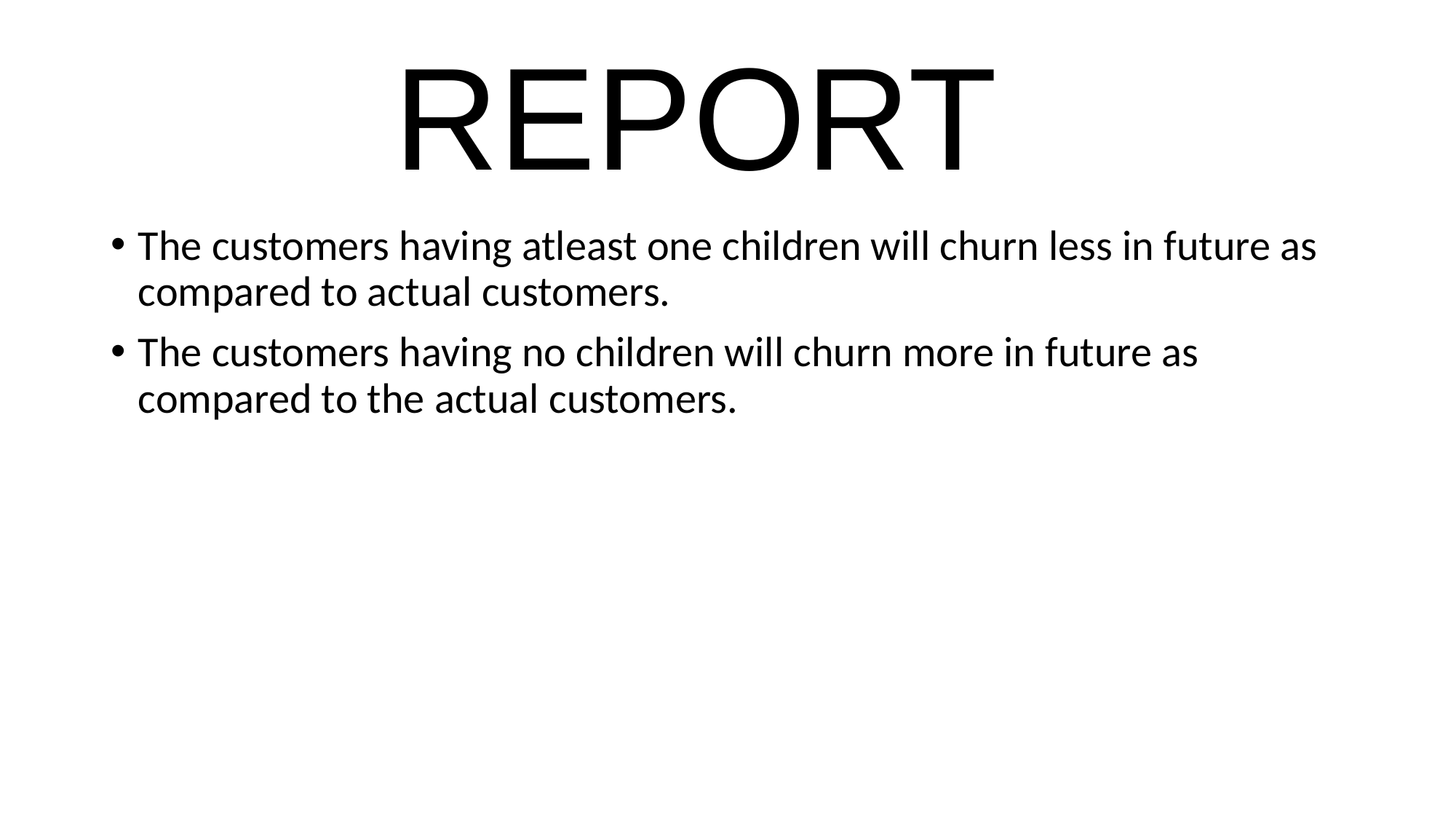

# REPORT
The customers having atleast one children will churn less in future as compared to actual customers.
The customers having no children will churn more in future as compared to the actual customers.